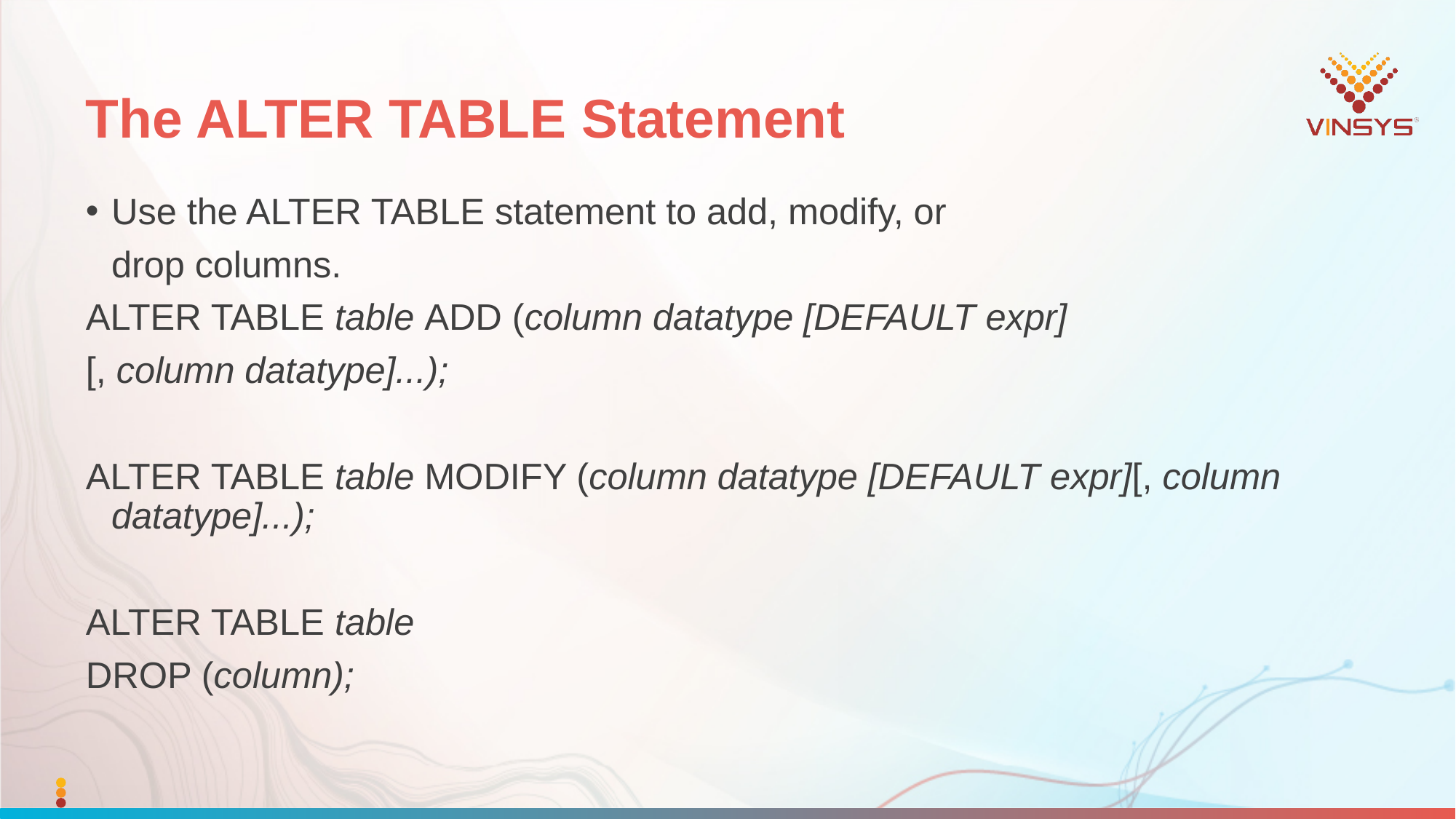

# The ALTER TABLE Statement
Use the ALTER TABLE statement to add, modify, or
	drop columns.
ALTER TABLE table ADD (column datatype [DEFAULT expr]
[, column datatype]...);

ALTER TABLE table MODIFY (column datatype [DEFAULT expr][, column datatype]...);

ALTER TABLE table
DROP (column);